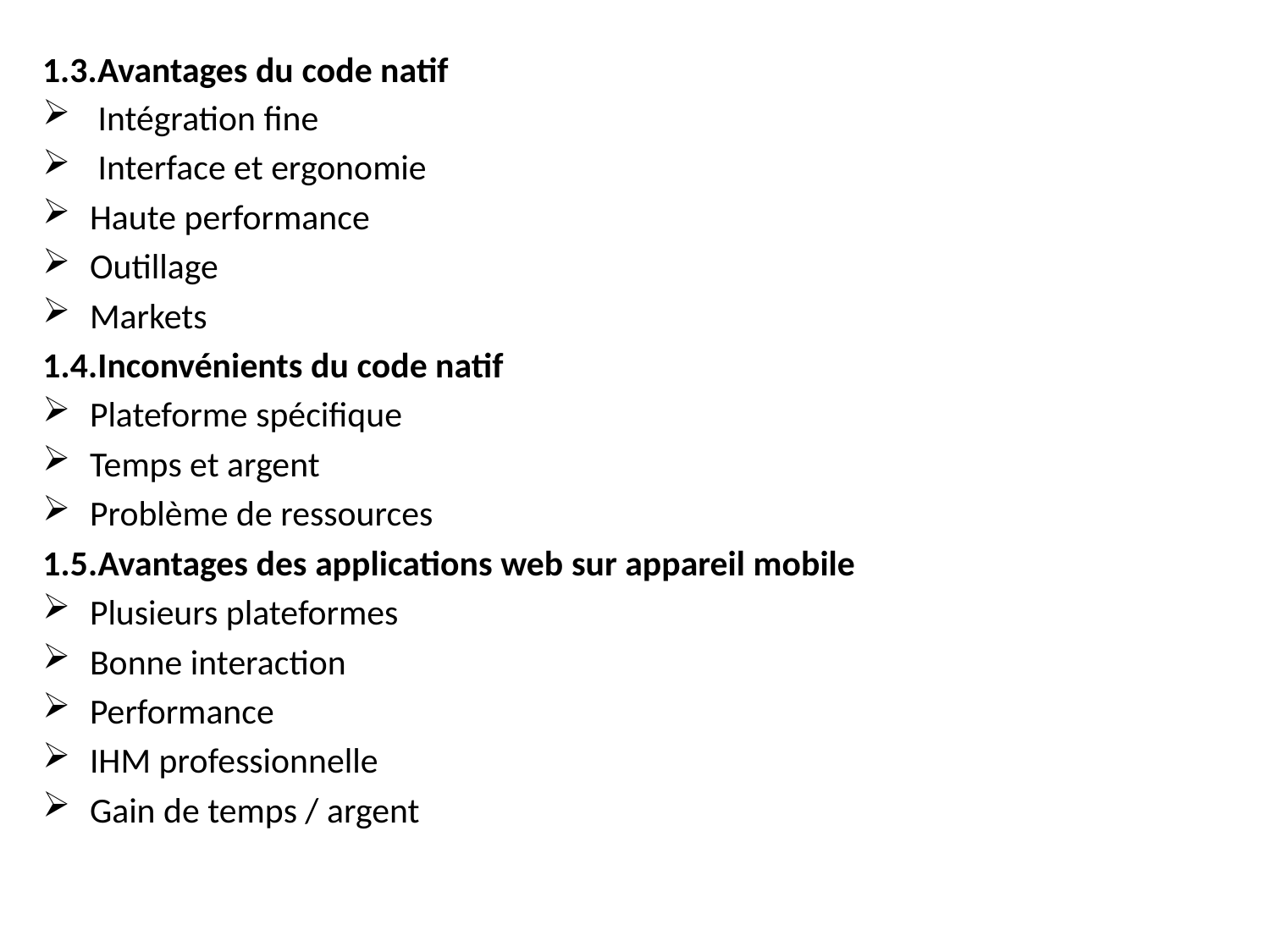

1.3.Avantages du code natif
 Intégration fine
 Interface et ergonomie
Haute performance
Outillage
Markets
1.4.Inconvénients du code natif
Plateforme spécifique
Temps et argent
Problème de ressources
1.5.Avantages des applications web sur appareil mobile
Plusieurs plateformes
Bonne interaction
Performance
IHM professionnelle
Gain de temps / argent